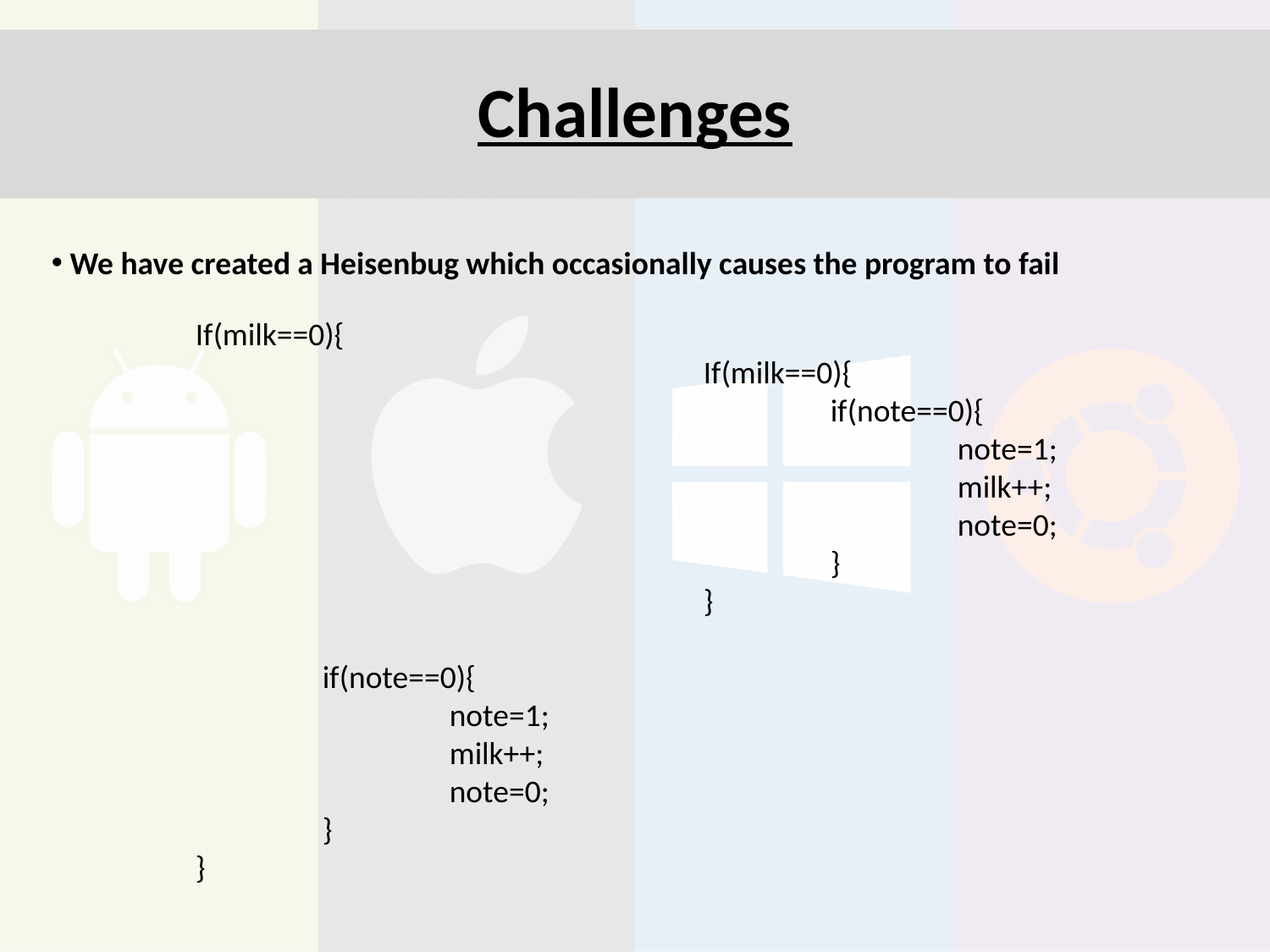

# Challenges

 We have created a Heisenbug which occasionally causes the program to fail

If(milk==0){
				If(milk==0){
					if(note==0){
						note=1;
						milk++;
						note=0;
					}
				}

	if(note==0){
		note=1;
		milk++;
		note=0;
	}
}